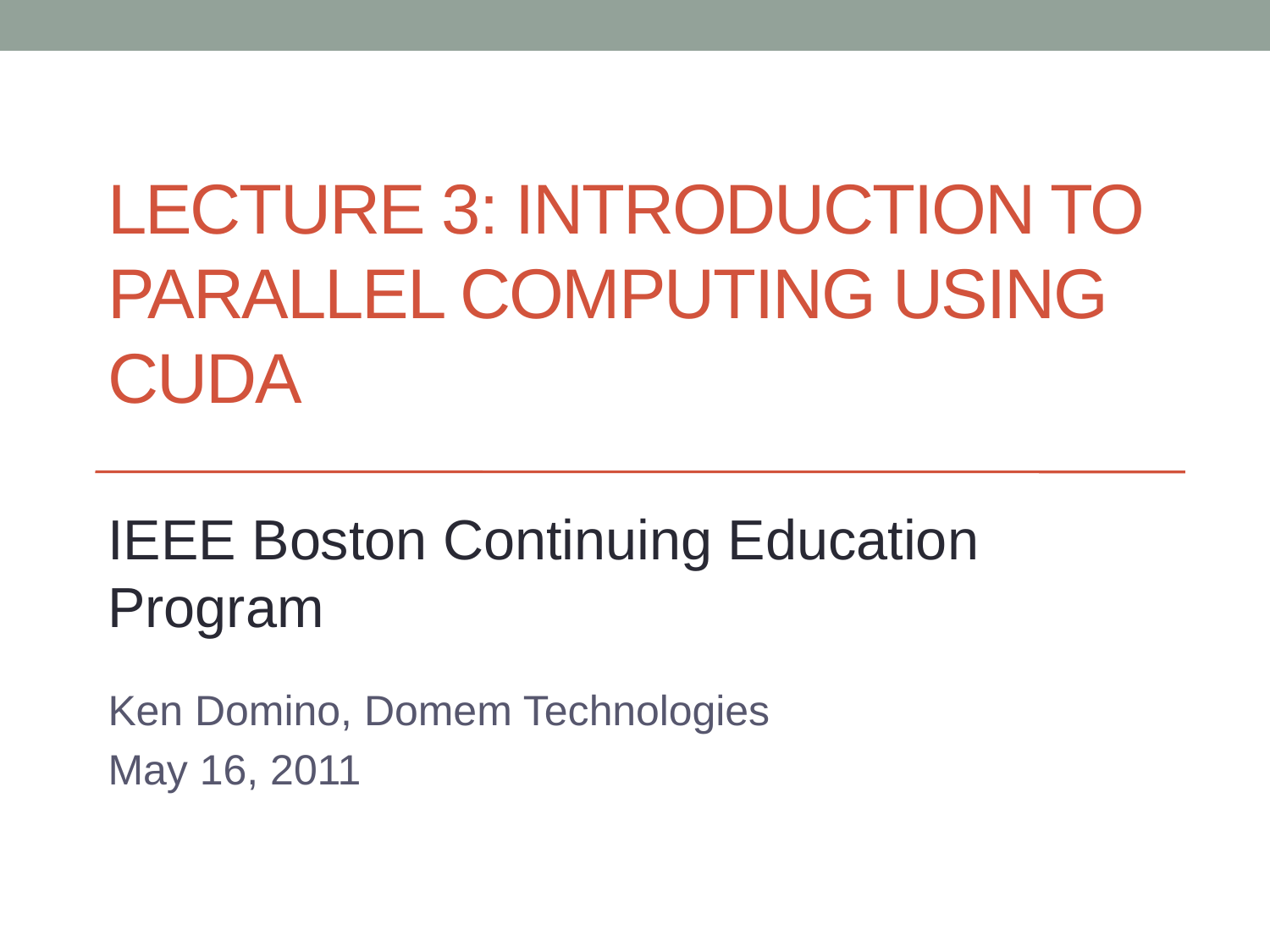

# Lecture 3: Introduction to Parallel Computing Using CUDA
IEEE Boston Continuing Education Program
Ken Domino, Domem Technologies
May 16, 2011